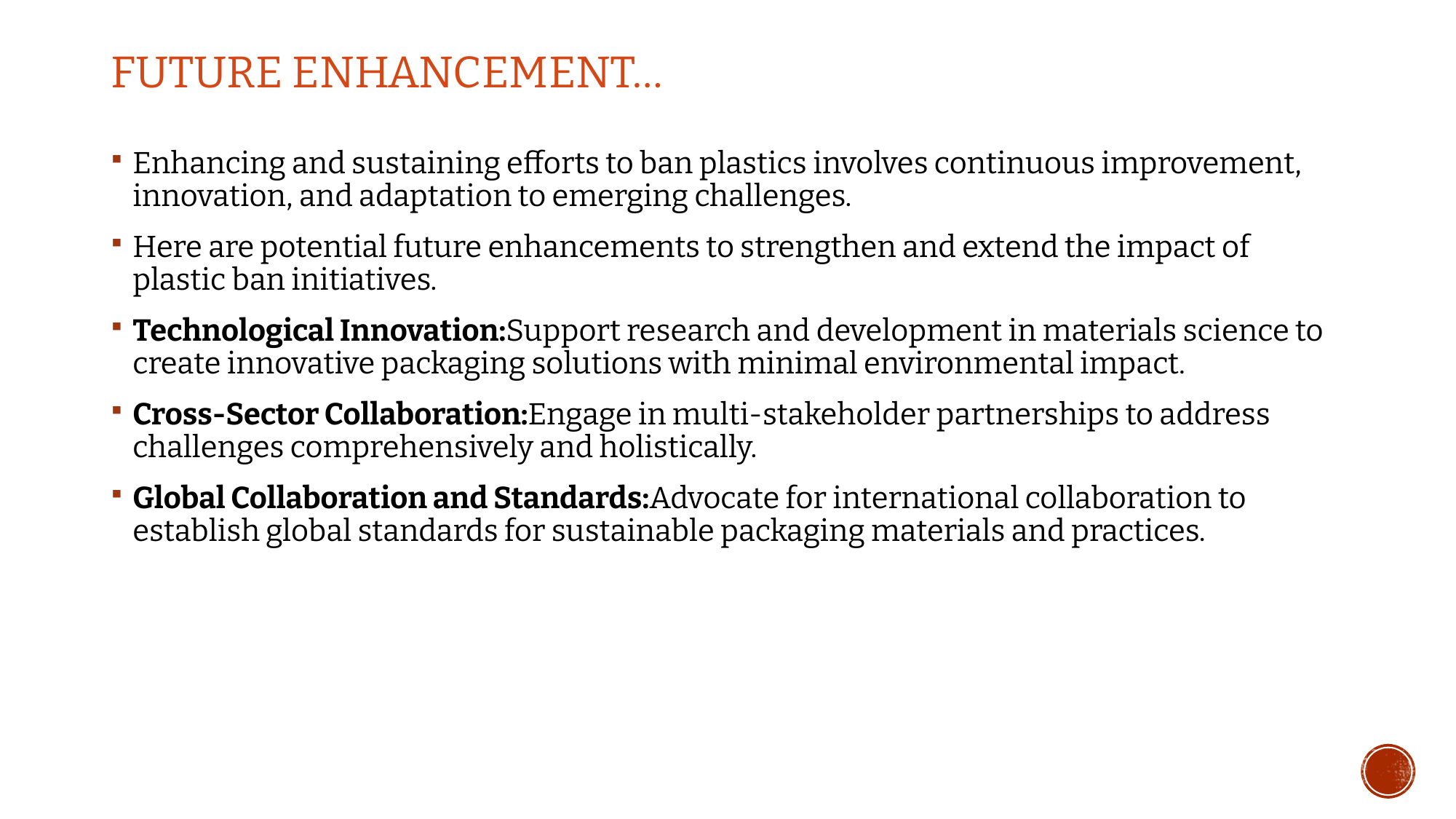

# FUTURE ENHANCEMENT…
Enhancing and sustaining efforts to ban plastics involves continuous improvement, innovation, and adaptation to emerging challenges.
Here are potential future enhancements to strengthen and extend the impact of plastic ban initiatives.
Technological Innovation:Support research and development in materials science to create innovative packaging solutions with minimal environmental impact.
Cross-Sector Collaboration:Engage in multi-stakeholder partnerships to address challenges comprehensively and holistically.
Global Collaboration and Standards:Advocate for international collaboration to establish global standards for sustainable packaging materials and practices.